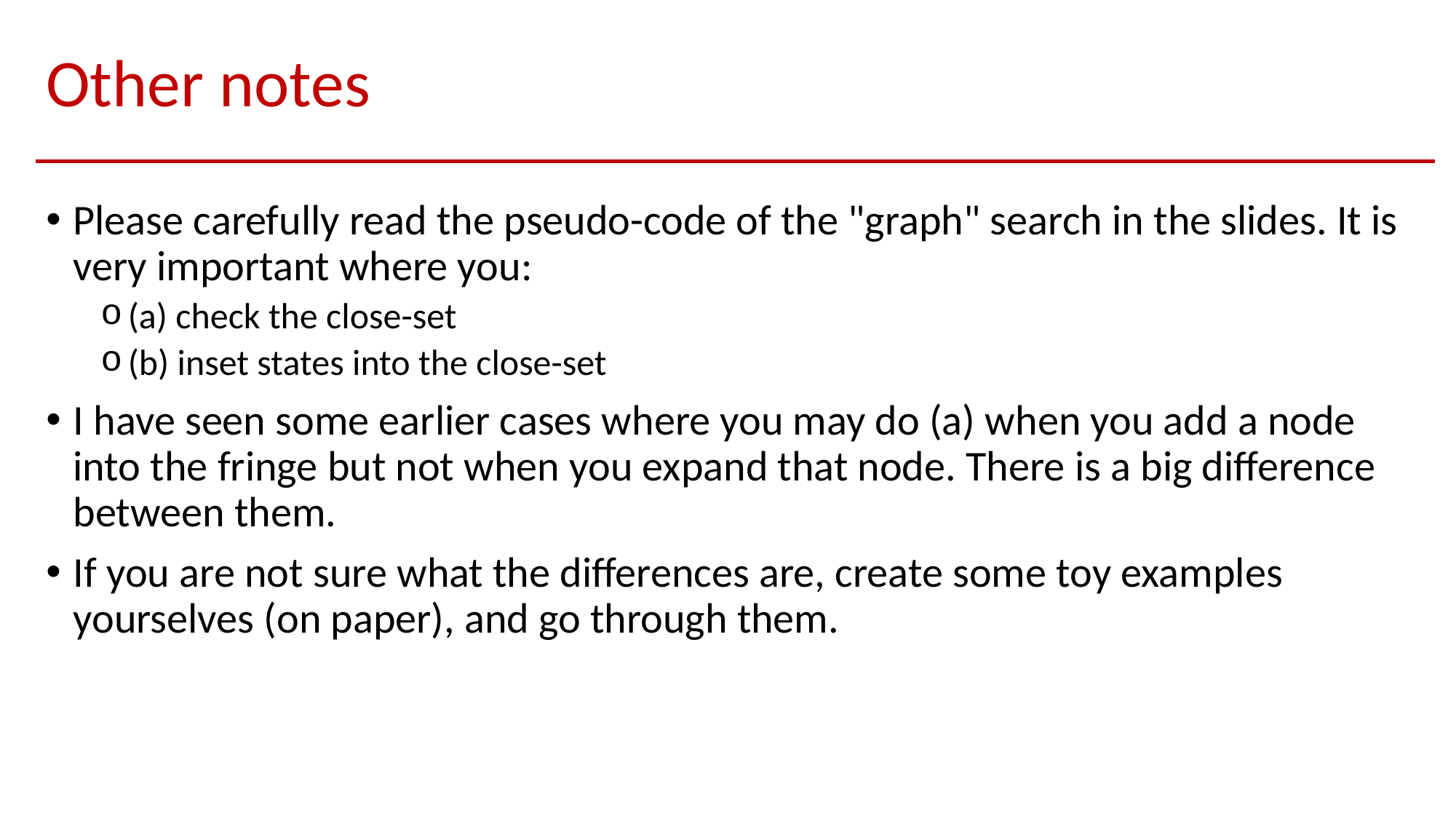

# Other notes
Please carefully read the pseudo-code of the "graph" search in the slides. It is very important where you:
(a) check the close-set
(b) inset states into the close-set
I have seen some earlier cases where you may do (a) when you add a node into the fringe but not when you expand that node. There is a big difference between them.
If you are not sure what the differences are, create some toy examples yourselves (on paper), and go through them.